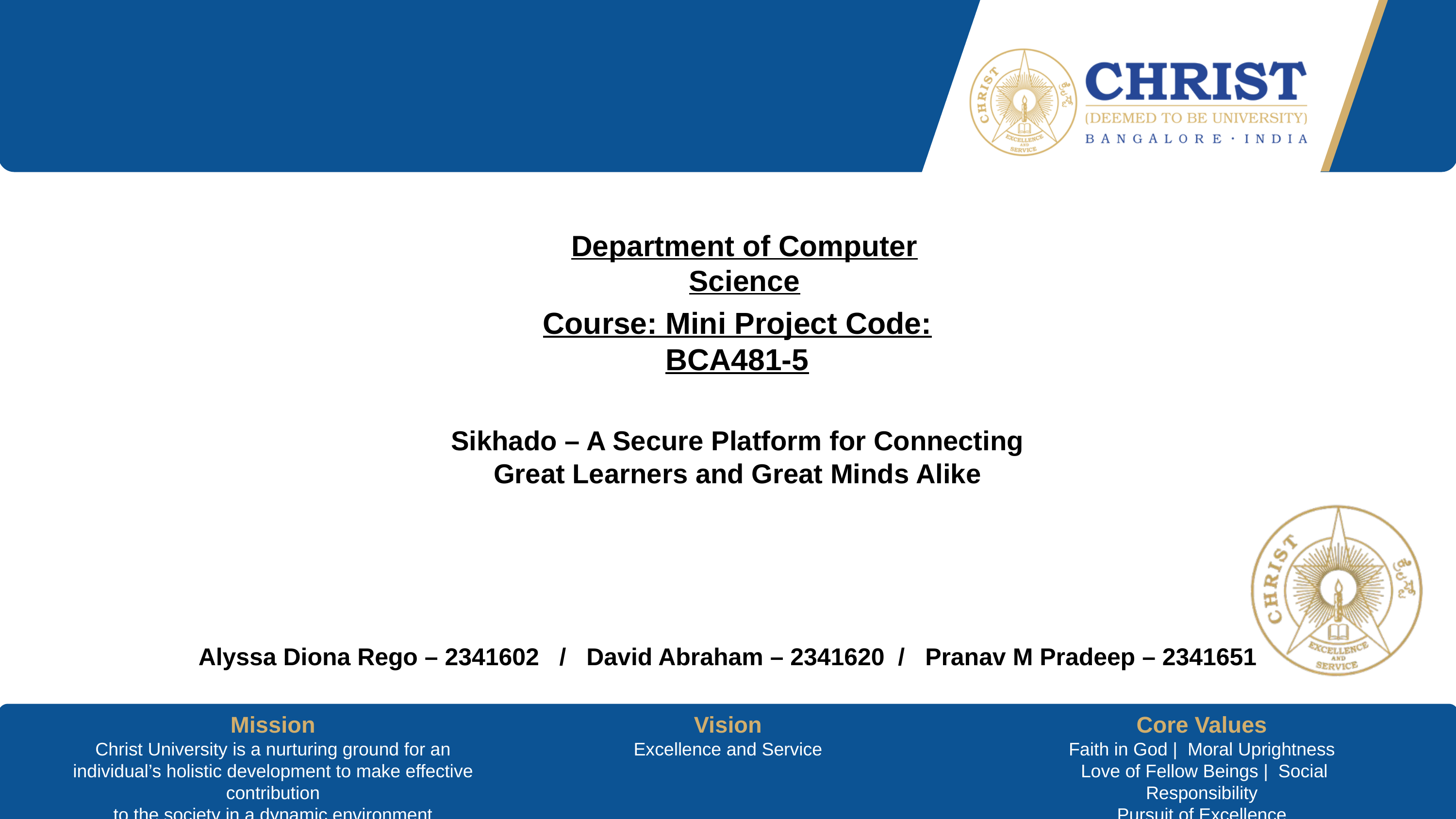

Department of Computer Science

Course: Mini Project Code: BCA481-5

Sikhado – A Secure Platform for Connecting Great Learners and Great Minds Alike

Alyssa Diona Rego – 2341602   /   David Abraham – 2341620  /   Pranav M Pradeep – 2341651

Mission
Christ University is a nurturing ground for an individual’s holistic development to make effective contribution
to the society in a dynamic environment
Vision
Excellence and Service
Core Values
Faith in God |  Moral Uprightness
 Love of Fellow Beings |  Social Responsibility
Pursuit of Excellence

Excellence & Service
CHRIST (Deemed to be University)